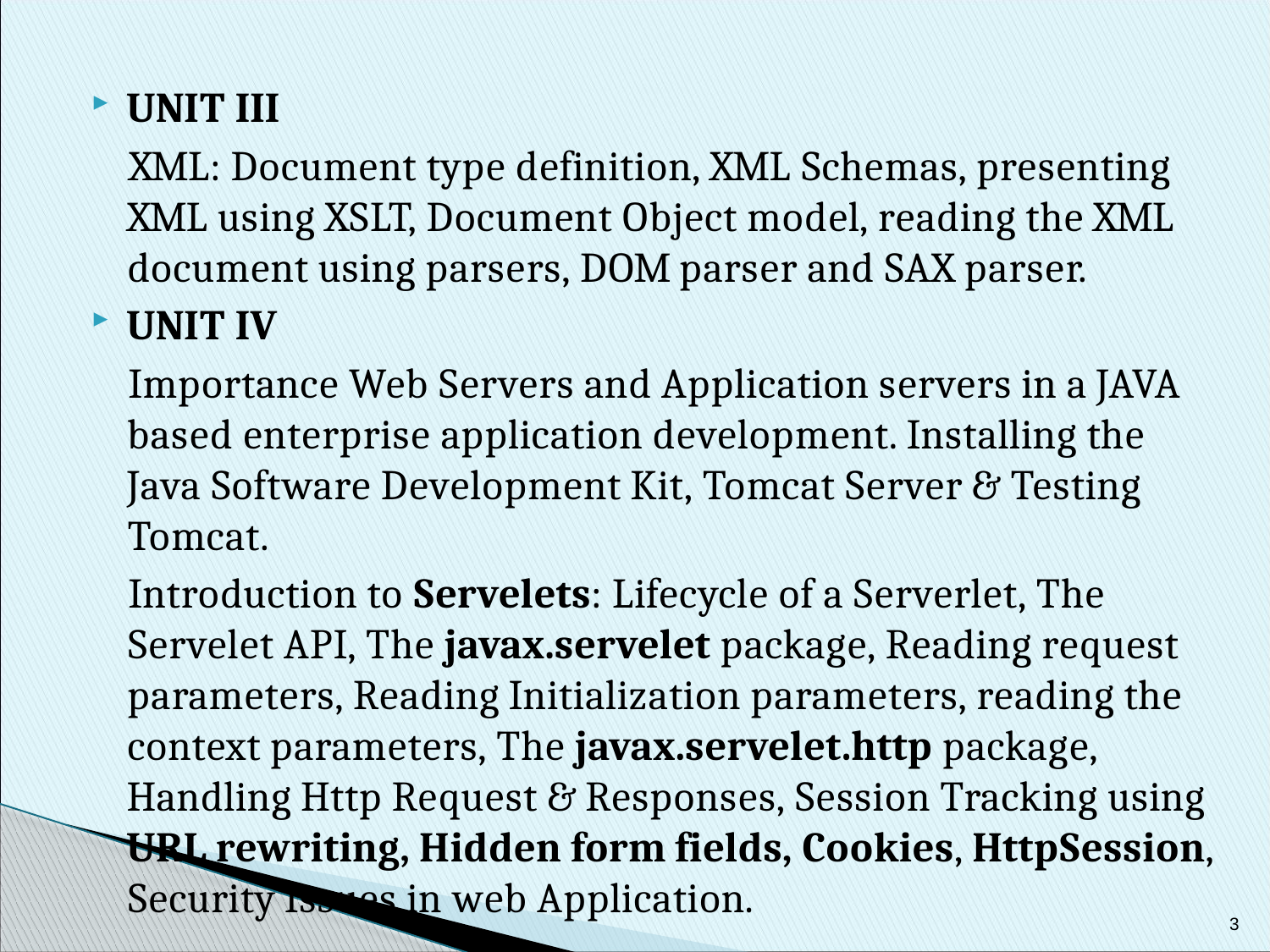

UNIT III
    XML: Document type definition, XML Schemas, presenting XML using XSLT, Document Object model, reading the XML document using parsers, DOM parser and SAX parser.
UNIT IV
    Importance Web Servers and Application servers in a JAVA based enterprise application development. Installing the Java Software Development Kit, Tomcat Server & Testing Tomcat.
    Introduction to Servelets: Lifecycle of a Serverlet, The Servelet API, The javax.servelet package, Reading request parameters, Reading Initialization parameters, reading the context parameters, The javax.servelet.http package, Handling Http Request & Responses, Session Tracking using URL rewriting, Hidden form fields, Cookies, HttpSession, Security Issues in web Application.
3